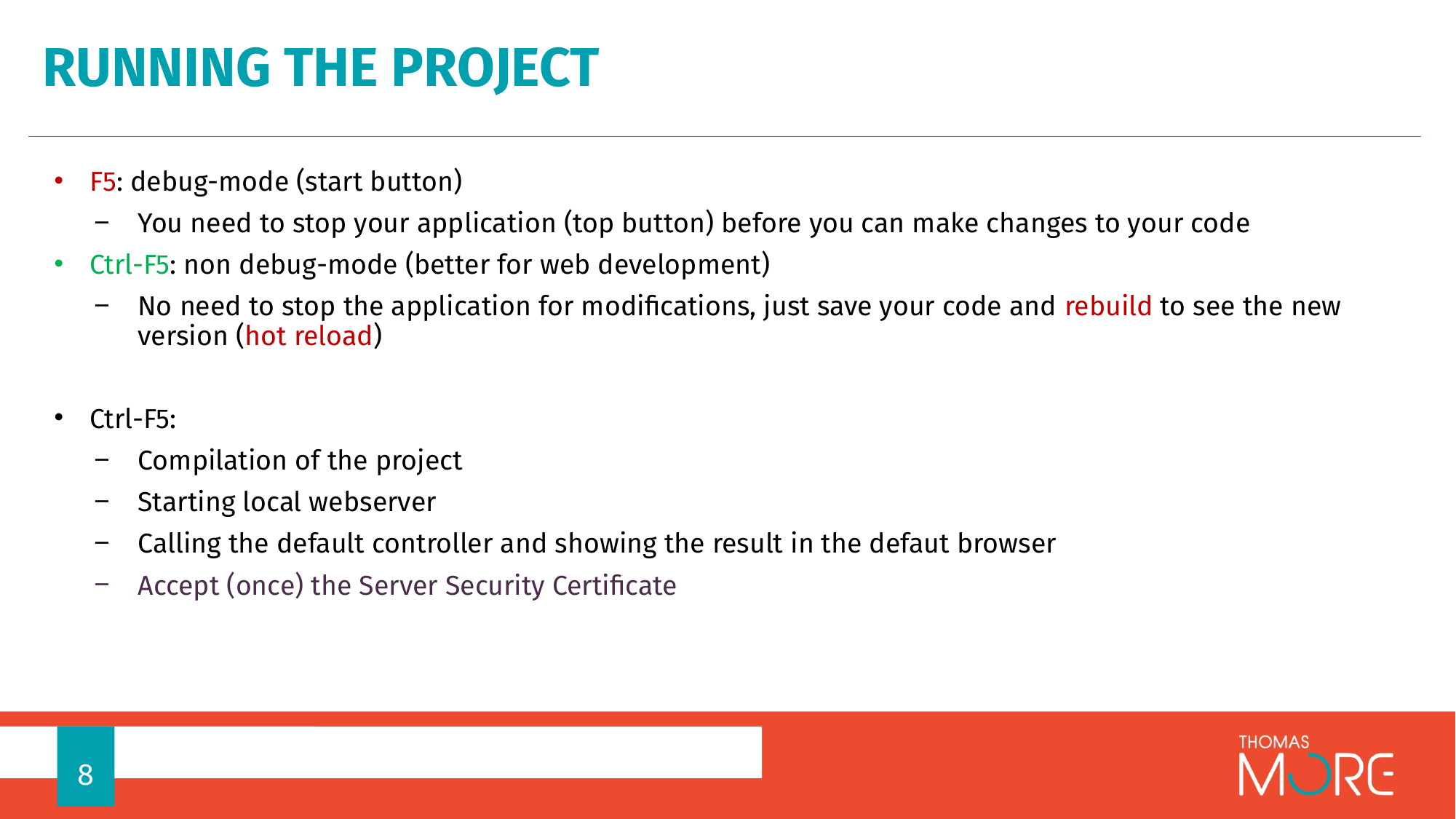

# RunNING THE PROJECT
F5: debug-mode (start button)
You need to stop your application (top button) before you can make changes to your code
Ctrl-F5: non debug-mode (better for web development)
No need to stop the application for modifications, just save your code and rebuild to see the new version (hot reload)

Ctrl-F5:
Compilation of the project
Starting local webserver
Calling the default controller and showing the result in the defaut browser
Accept (once) the Server Security Certificate

8